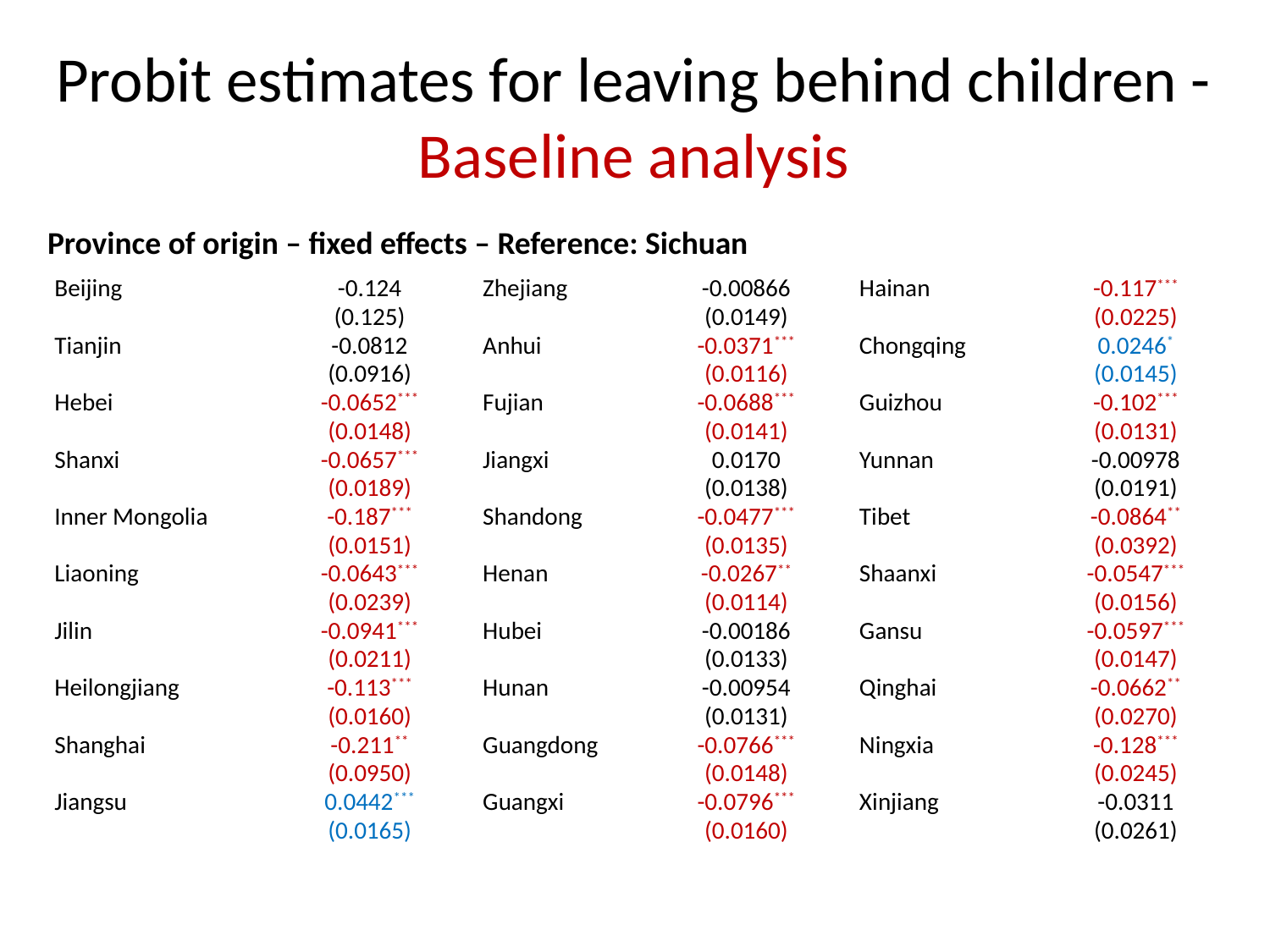

Probit estimates for leaving behind children - Baseline analysis
Province of origin – fixed effects – Reference: Sichuan
| Beijing | -0.124 (0.125) | Zhejiang | -0.00866 (0.0149) | Hainan | -0.117\*\*\* (0.0225) |
| --- | --- | --- | --- | --- | --- |
| Tianjin | -0.0812 (0.0916) | Anhui | -0.0371\*\*\* (0.0116) | Chongqing | 0.0246\* (0.0145) |
| Hebei | -0.0652\*\*\* (0.0148) | Fujian | -0.0688\*\*\* (0.0141) | Guizhou | -0.102\*\*\* (0.0131) |
| Shanxi | -0.0657\*\*\* (0.0189) | Jiangxi | 0.0170 (0.0138) | Yunnan | -0.00978 (0.0191) |
| Inner Mongolia | -0.187\*\*\* (0.0151) | Shandong | -0.0477\*\*\* (0.0135) | Tibet | -0.0864\*\* (0.0392) |
| Liaoning | -0.0643\*\*\* (0.0239) | Henan | -0.0267\*\* (0.0114) | Shaanxi | -0.0547\*\*\* (0.0156) |
| Jilin | -0.0941\*\*\* (0.0211) | Hubei | -0.00186 (0.0133) | Gansu | -0.0597\*\*\* (0.0147) |
| Heilongjiang | -0.113\*\*\* (0.0160) | Hunan | -0.00954 (0.0131) | Qinghai | -0.0662\*\* (0.0270) |
| Shanghai | -0.211\*\* (0.0950) | Guangdong | -0.0766\*\*\* (0.0148) | Ningxia | -0.128\*\*\* (0.0245) |
| Jiangsu | 0.0442\*\*\* (0.0165) | Guangxi | -0.0796\*\*\* (0.0160) | Xinjiang | -0.0311 (0.0261) |